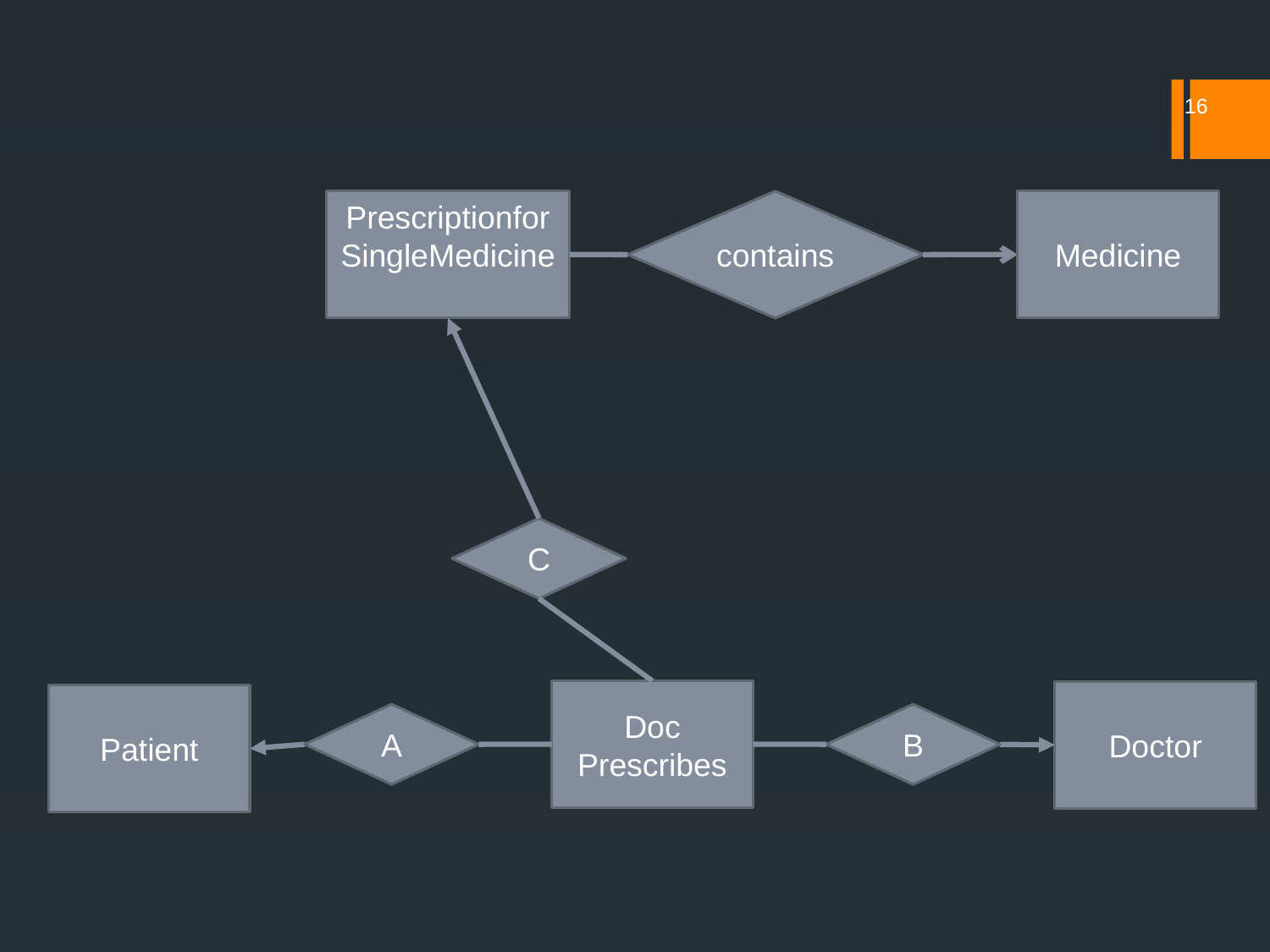

16
PrescriptionforSingleMedicine

contains
Medicine
C
Doc
Prescribes
Doctor
Patient
B
A